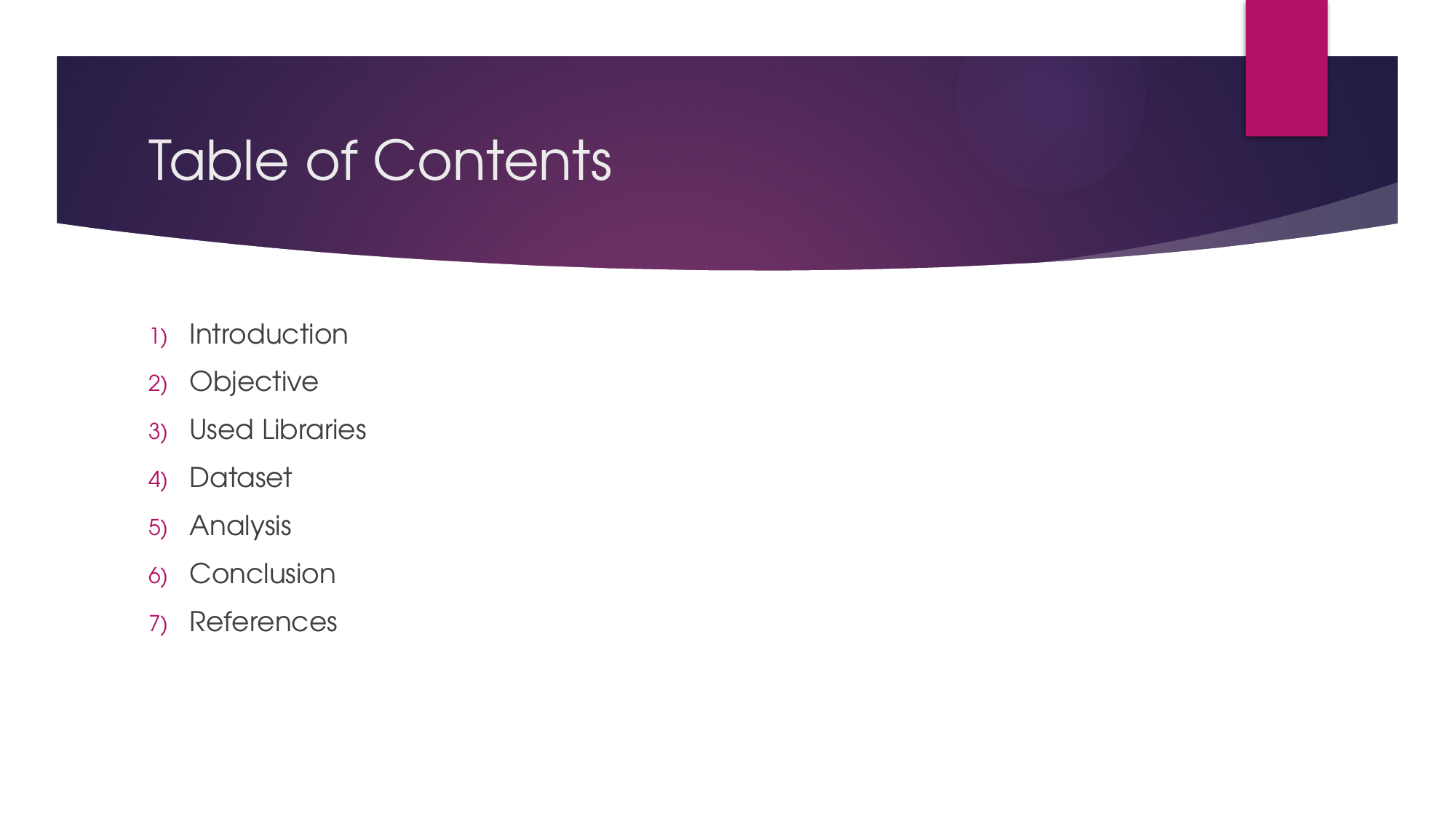

# Table of Contents
Introduction
Objective
Used Libraries
Dataset
Analysis
Conclusion
References